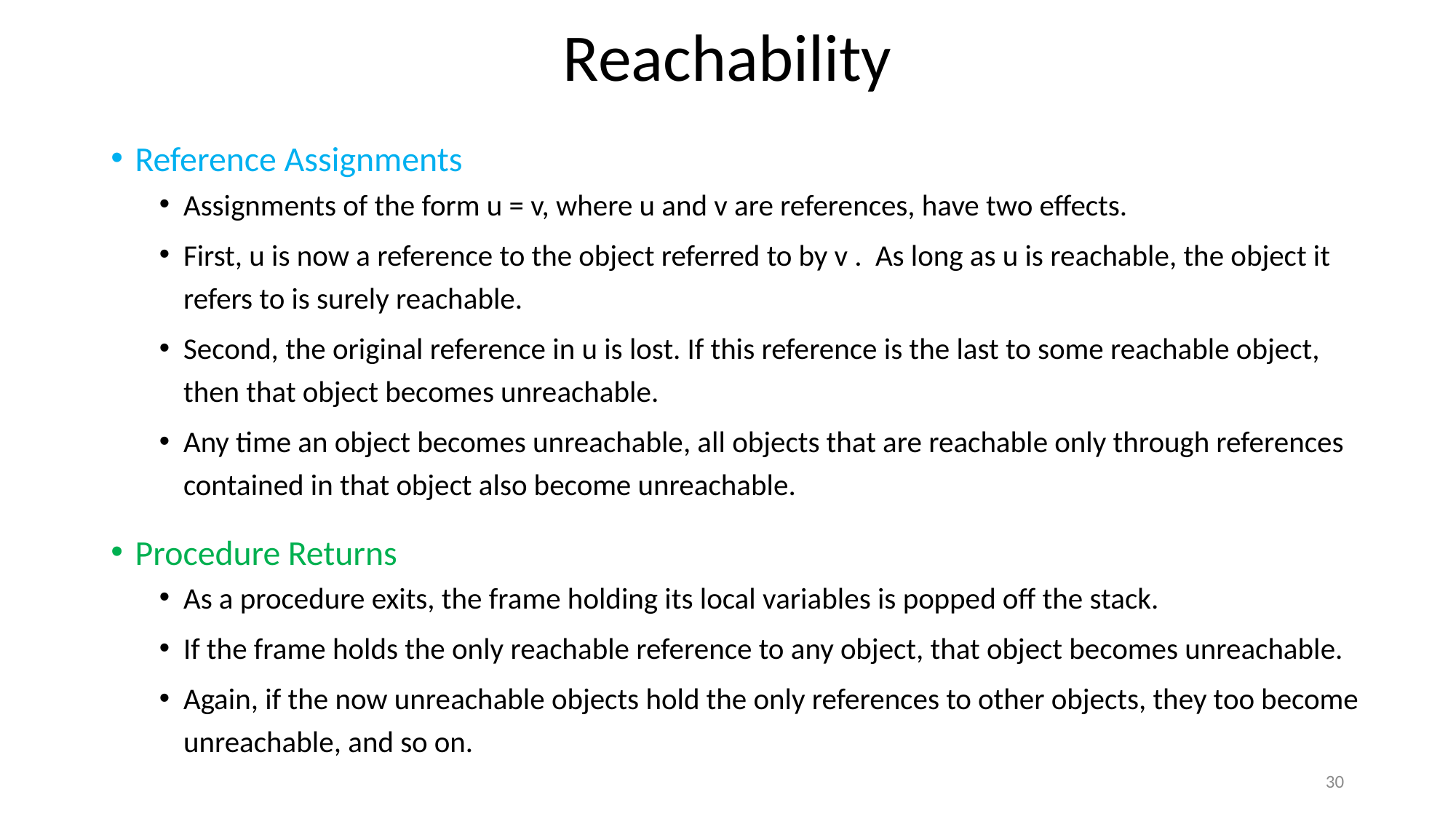

# Reachability
Reference Assignments
Assignments of the form u = v, where u and v are references, have two effects.
First, u is now a reference to the object referred to by v .  As long as u is reachable, the object it refers to is surely reachable.
Second, the original reference in u is lost. If this reference is the last to some reachable object, then that object becomes unreachable.
Any time an object becomes unreachable, all objects that are reachable only through references contained in that object also become unreachable.
Procedure Returns
As a procedure exits, the frame holding its local variables is popped off the stack.
If the frame holds the only reachable reference to any object, that object becomes unreachable.
Again, if the now unreachable objects hold the only references to other objects, they too become unreachable, and so on.
30